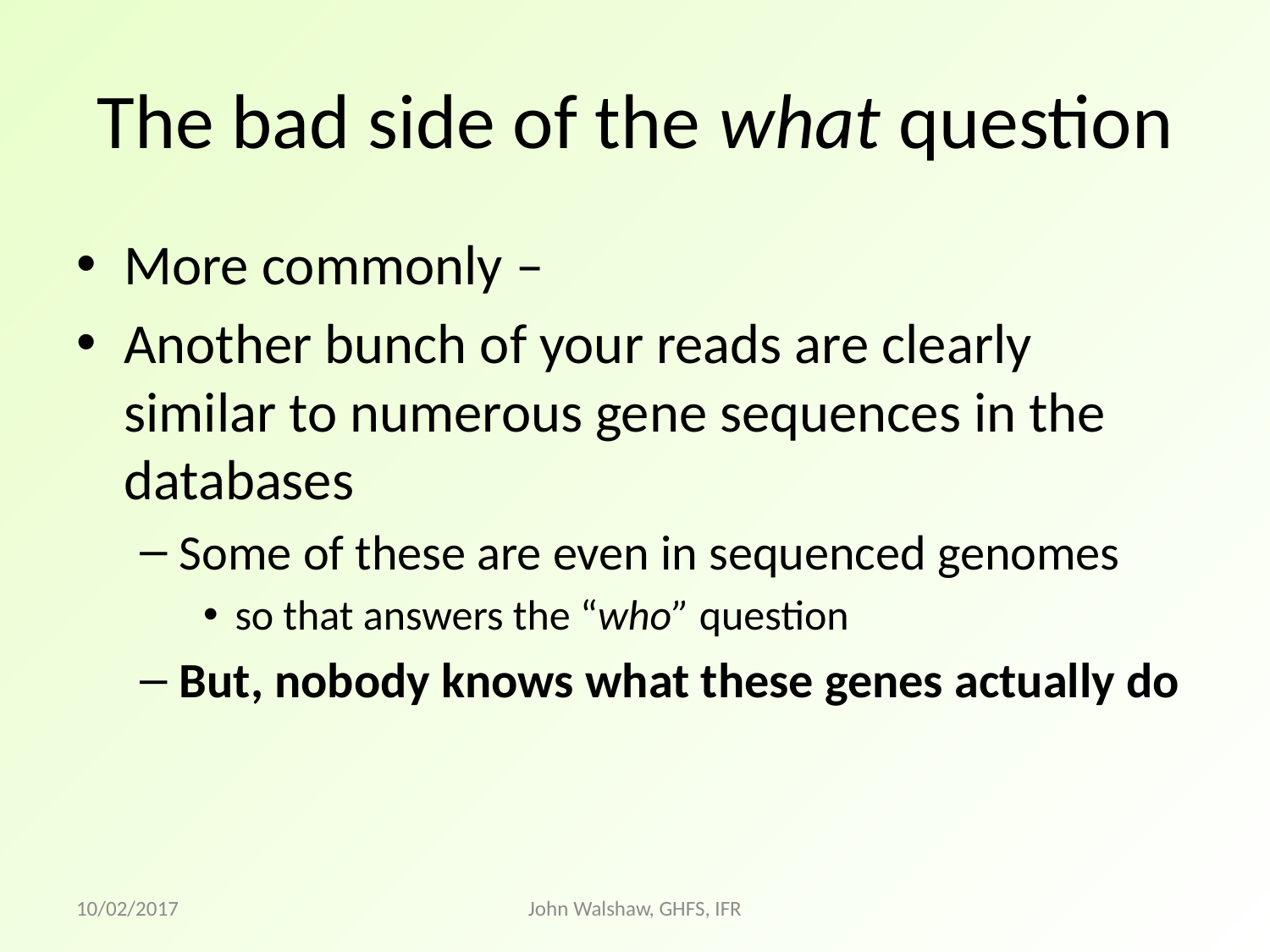

# The bad side of the what question
More commonly –
Another bunch of your reads are clearly similar to numerous gene sequences in the databases
Some of these are even in sequenced genomes
so that answers the “who” question
But, nobody knows what these genes actually do
10/02/2017
John Walshaw, GHFS, IFR